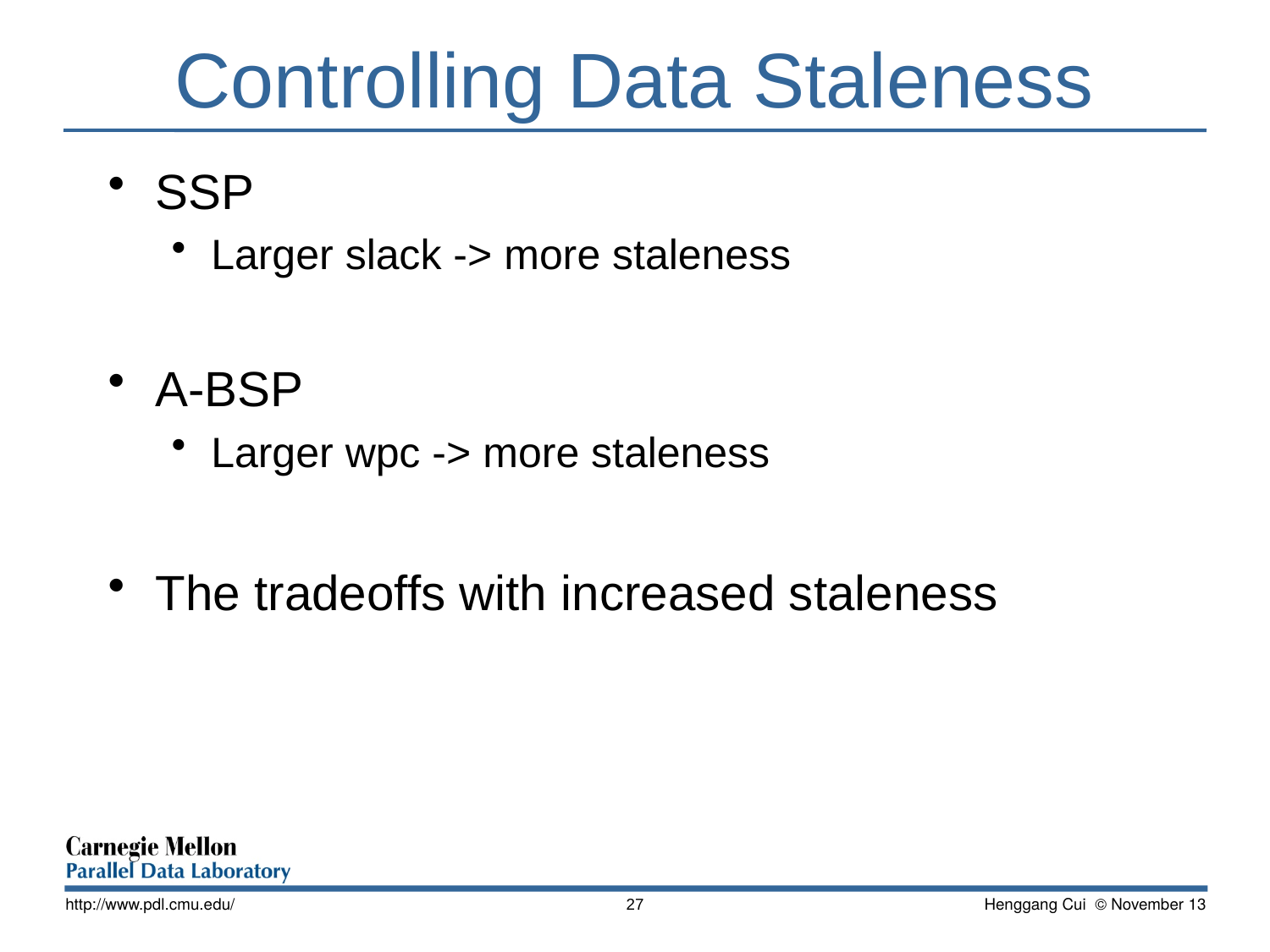

# Controlling Data Staleness
SSP
Larger slack -> more staleness

A-BSP
Larger wpc -> more staleness

The tradeoffs with increased staleness
http://www.pdl.cmu.edu/
27
   Henggang Cui  © November 13